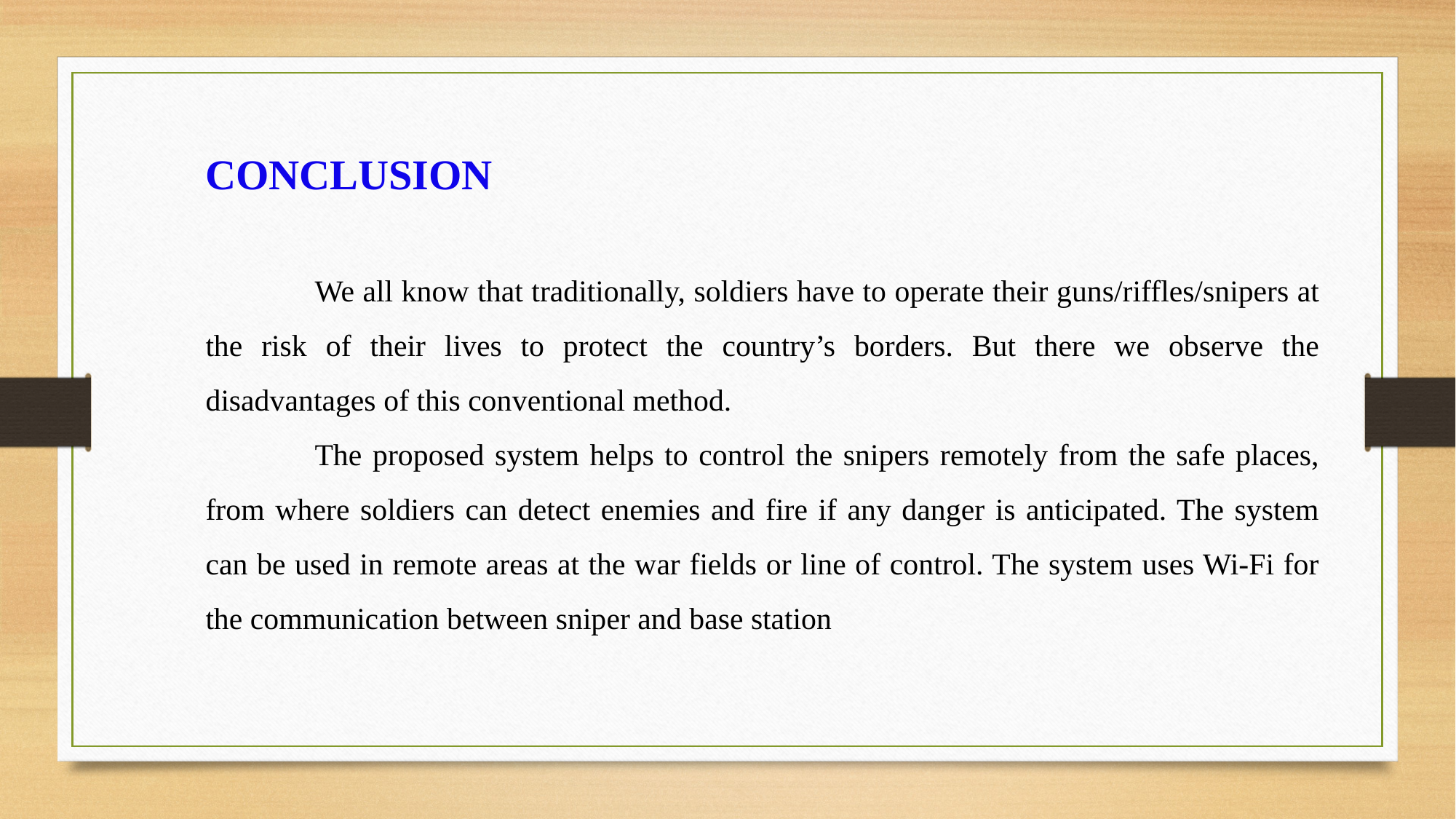

CONCLUSION
	We all know that traditionally, soldiers have to operate their guns/riffles/snipers at the risk of their lives to protect the country’s borders. But there we observe the disadvantages of this conventional method.
	The proposed system helps to control the snipers remotely from the safe places, from where soldiers can detect enemies and fire if any danger is anticipated. The system can be used in remote areas at the war fields or line of control. The system uses Wi-Fi for the communication between sniper and base station